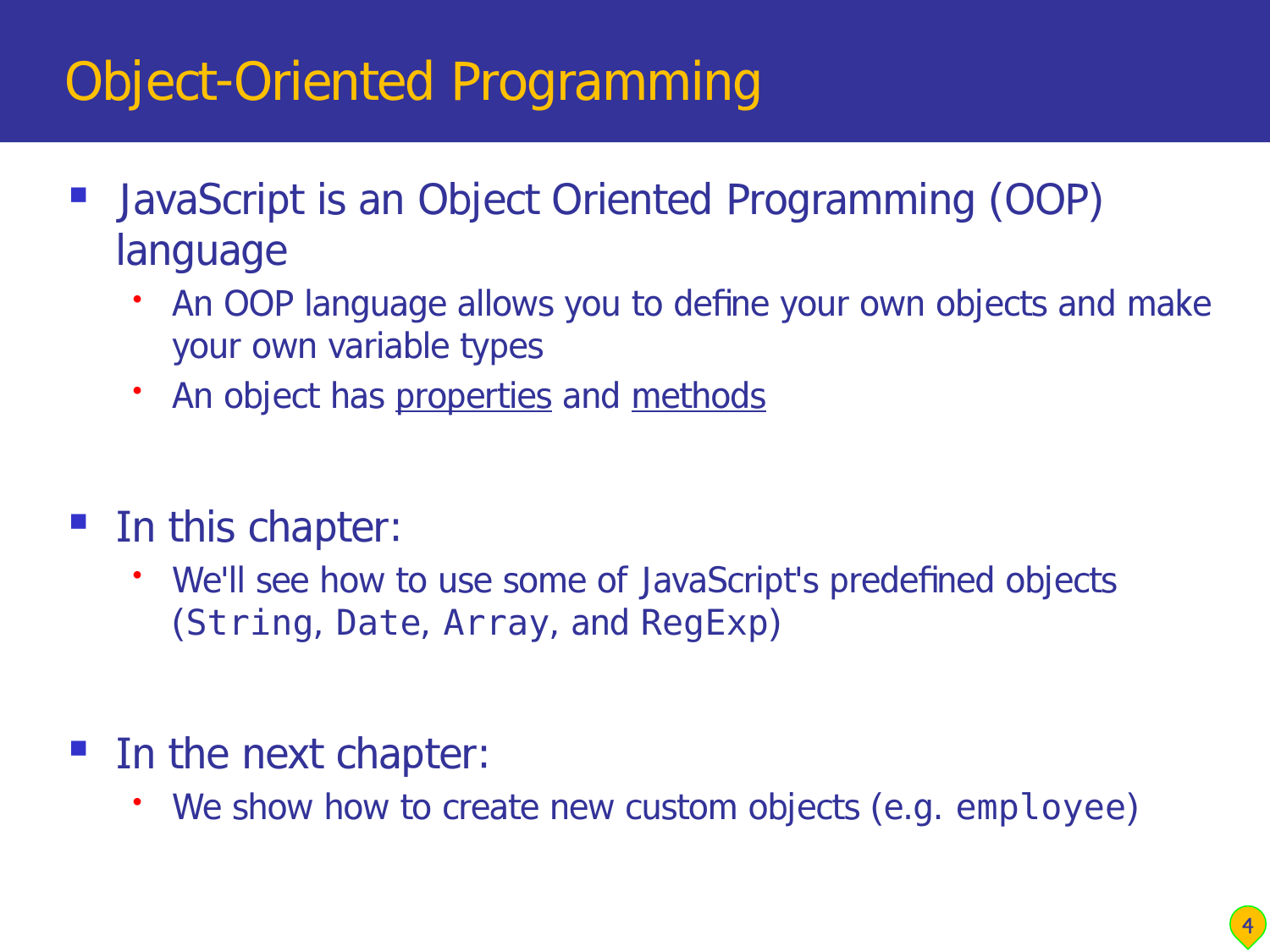

# Object-Oriented Programming
JavaScript is an Object Oriented Programming (OOP) language
An OOP language allows you to define your own objects and make your own variable types
An object has properties and methods

In this chapter:
We'll see how to use some of JavaScript's predefined objects (String, Date, Array, and RegExp)

In the next chapter:
We show how to create new custom objects (e.g. employee)
4